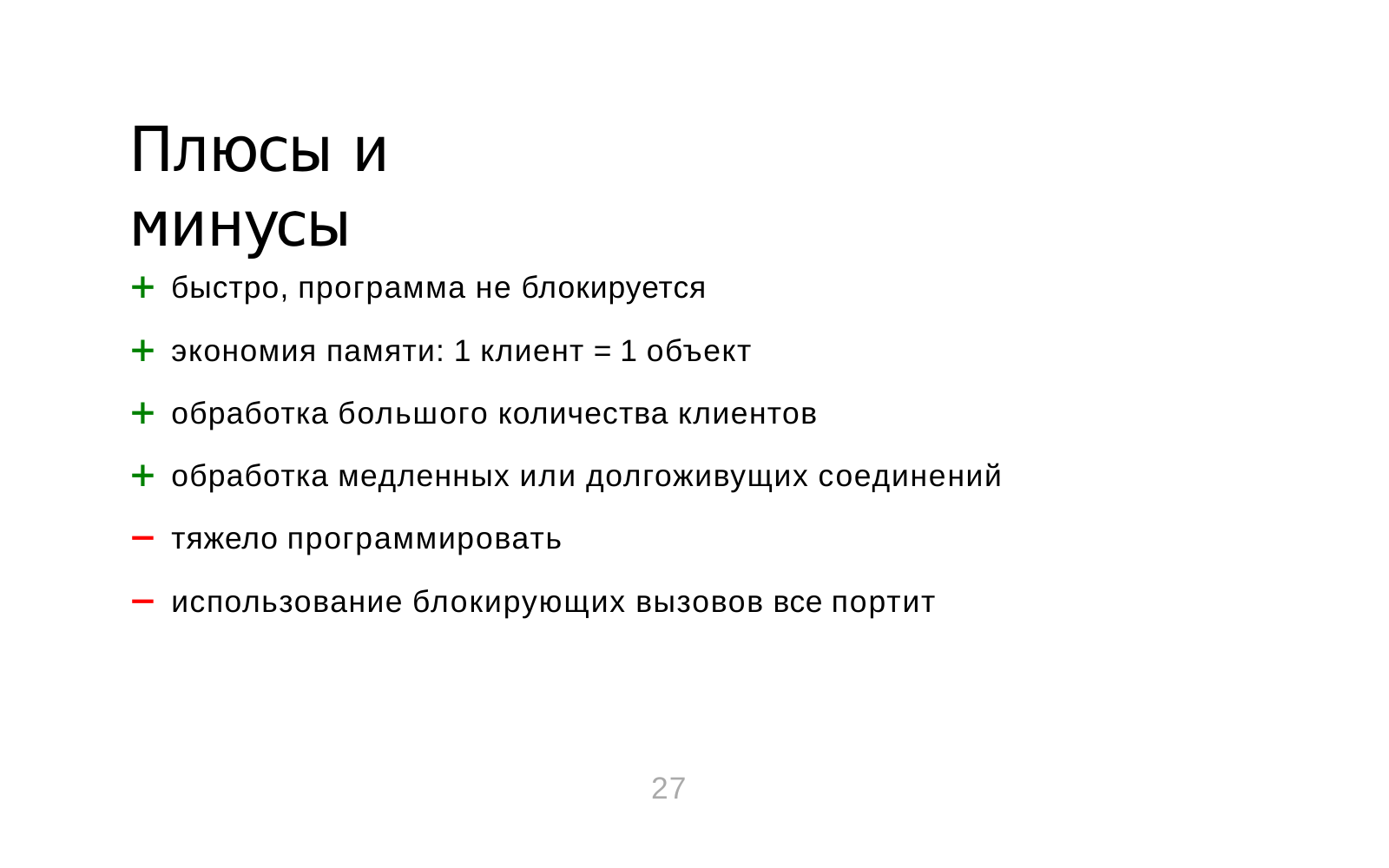

# Плюсы и минусы
➕ быстро, программа не блокируется
➕ экономия памяти: 1 клиент = 1 объект
➕ обработка большого количества клиентов
➕ обработка медленных или долгоживущих соединений
➖ тяжело программировать
➖ использование блокирующих вызовов все портит
27